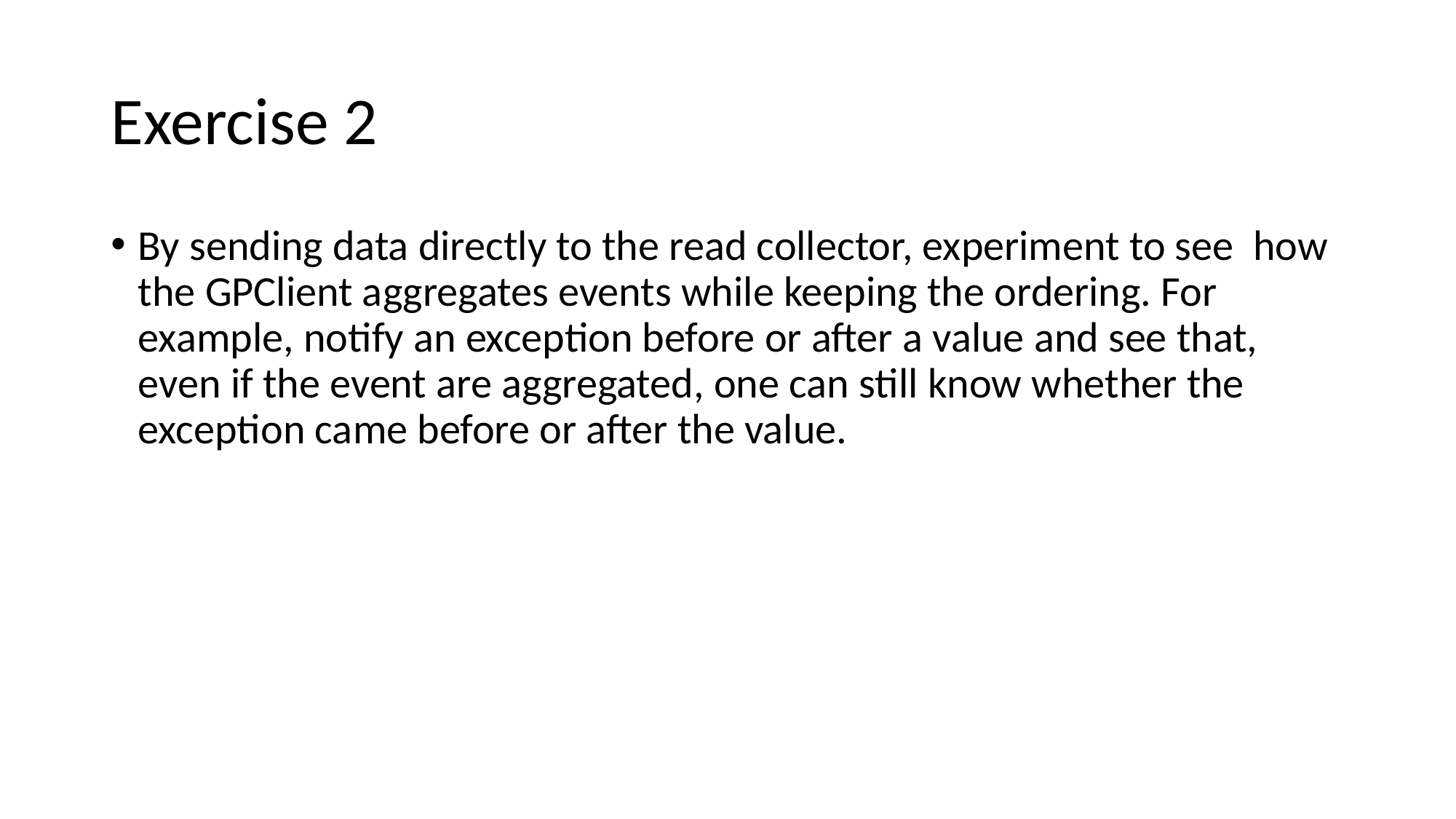

# Exercise 2
By sending data directly to the read collector, experiment to see  how the GPClient aggregates events while keeping the ordering. For example, notify an exception before or after a value and see that, even if the event are aggregated, one can still know whether the exception came before or after the value.